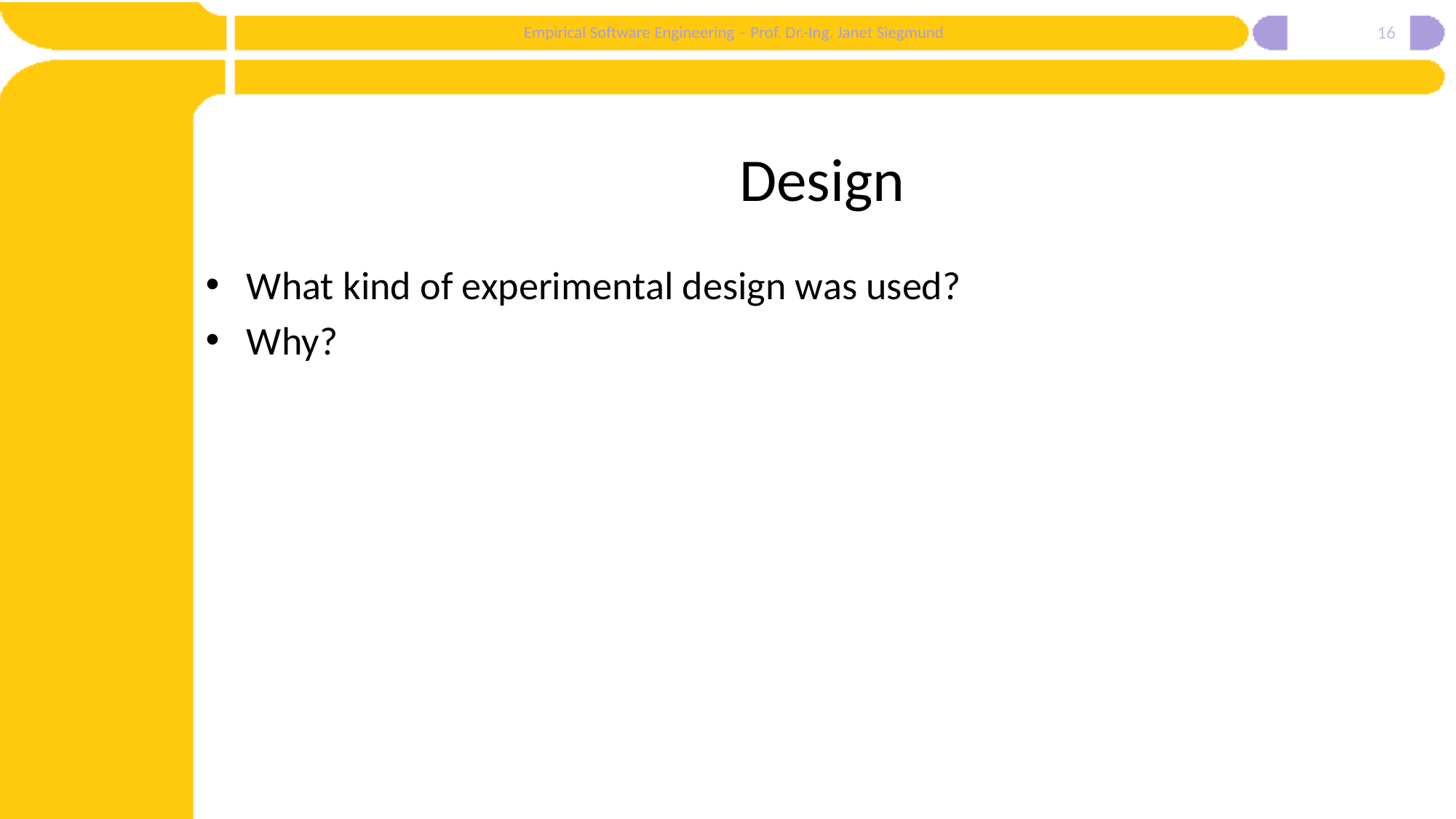

16
# Design
What kind of experimental design was used?
Why?